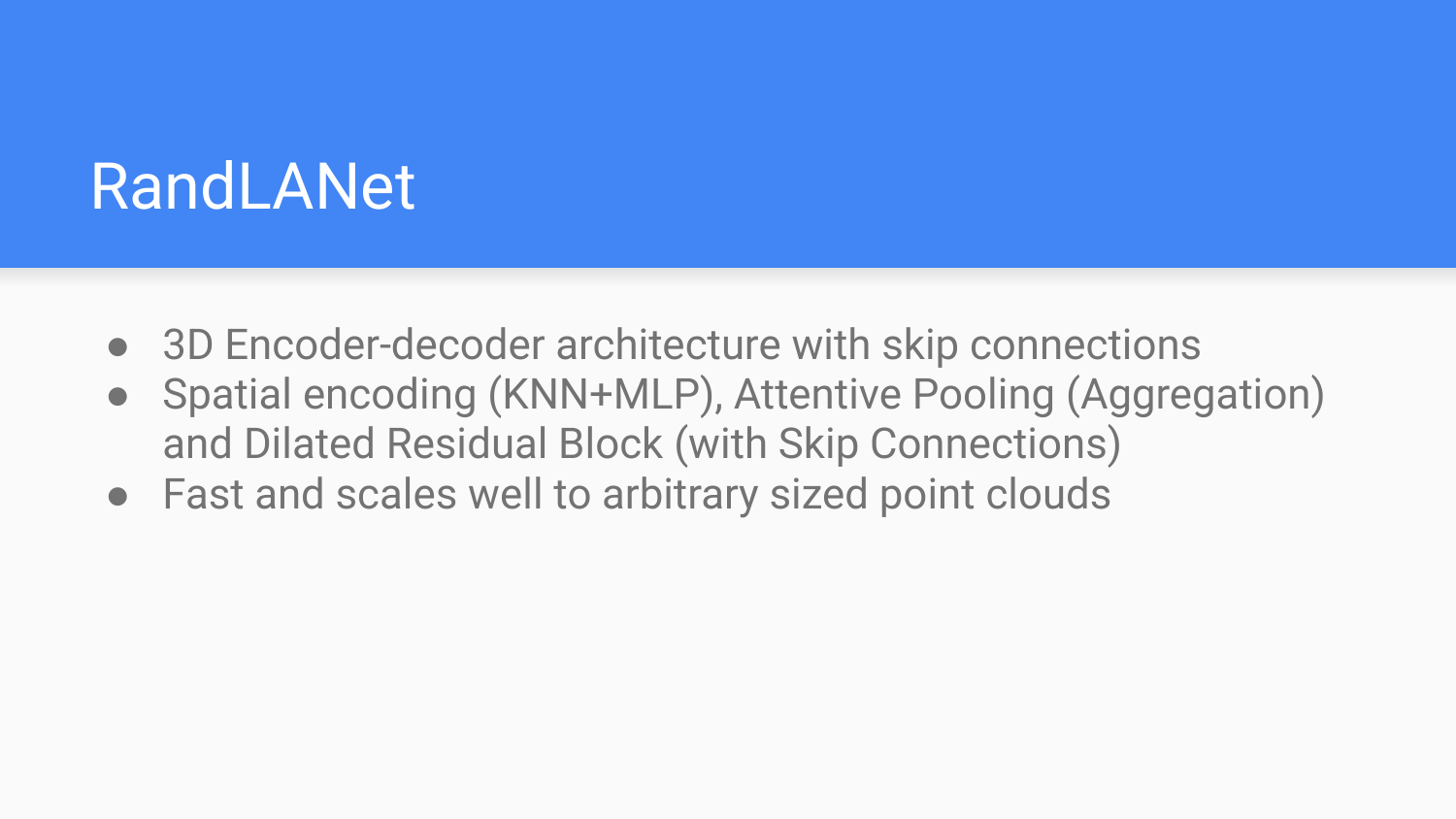

# RandLANet
3D Encoder-decoder architecture with skip connections
Spatial encoding (KNN+MLP), Attentive Pooling (Aggregation) and Dilated Residual Block (with Skip Connections)
Fast and scales well to arbitrary sized point clouds